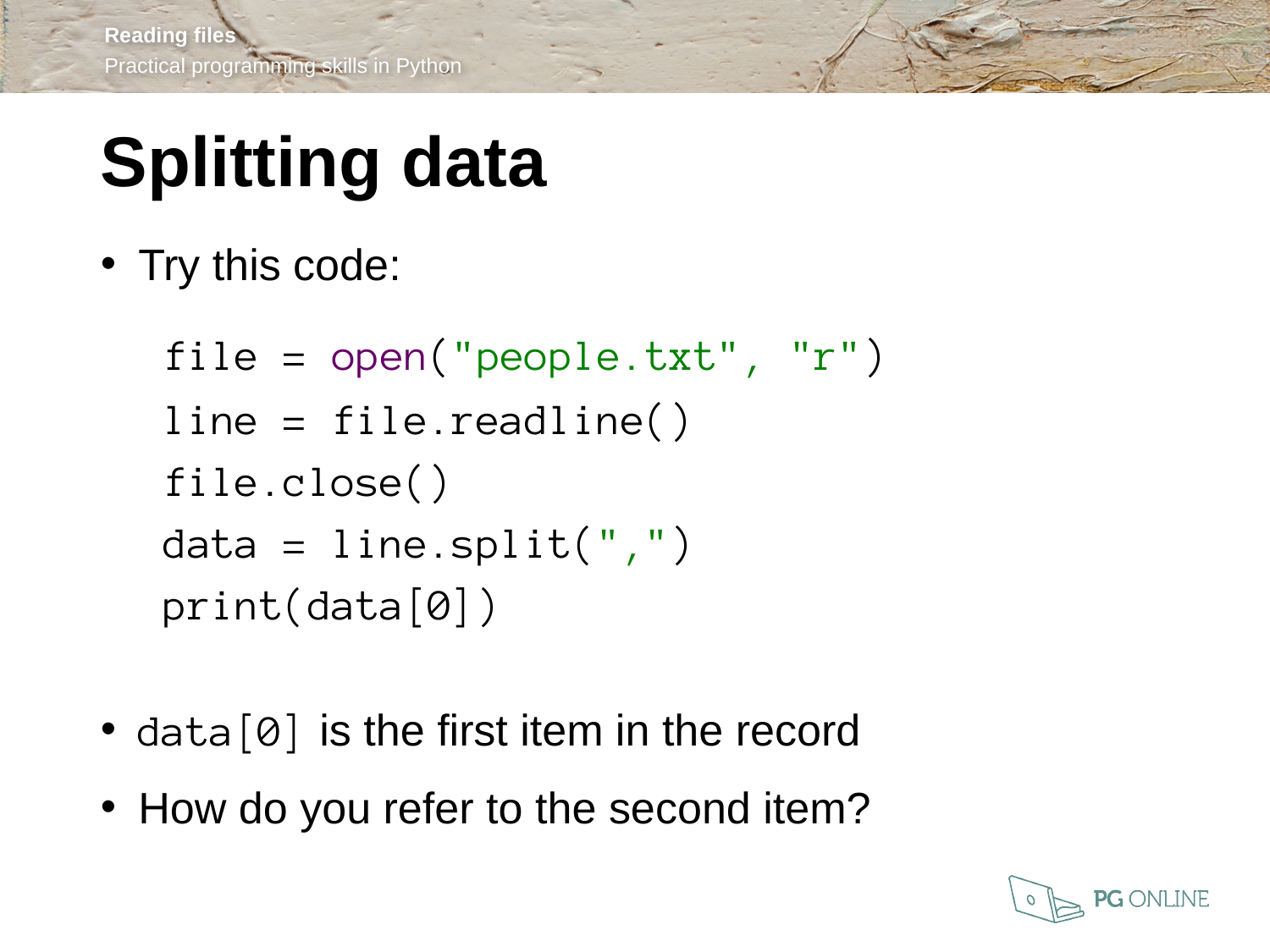

Splitting data
Try this code:

data[0] is the first item in the record
How do you refer to the second item?
	file = open("people.txt", "r")
	line = file.readline()
	file.close()
	data = line.split(",")
	print(data[0])